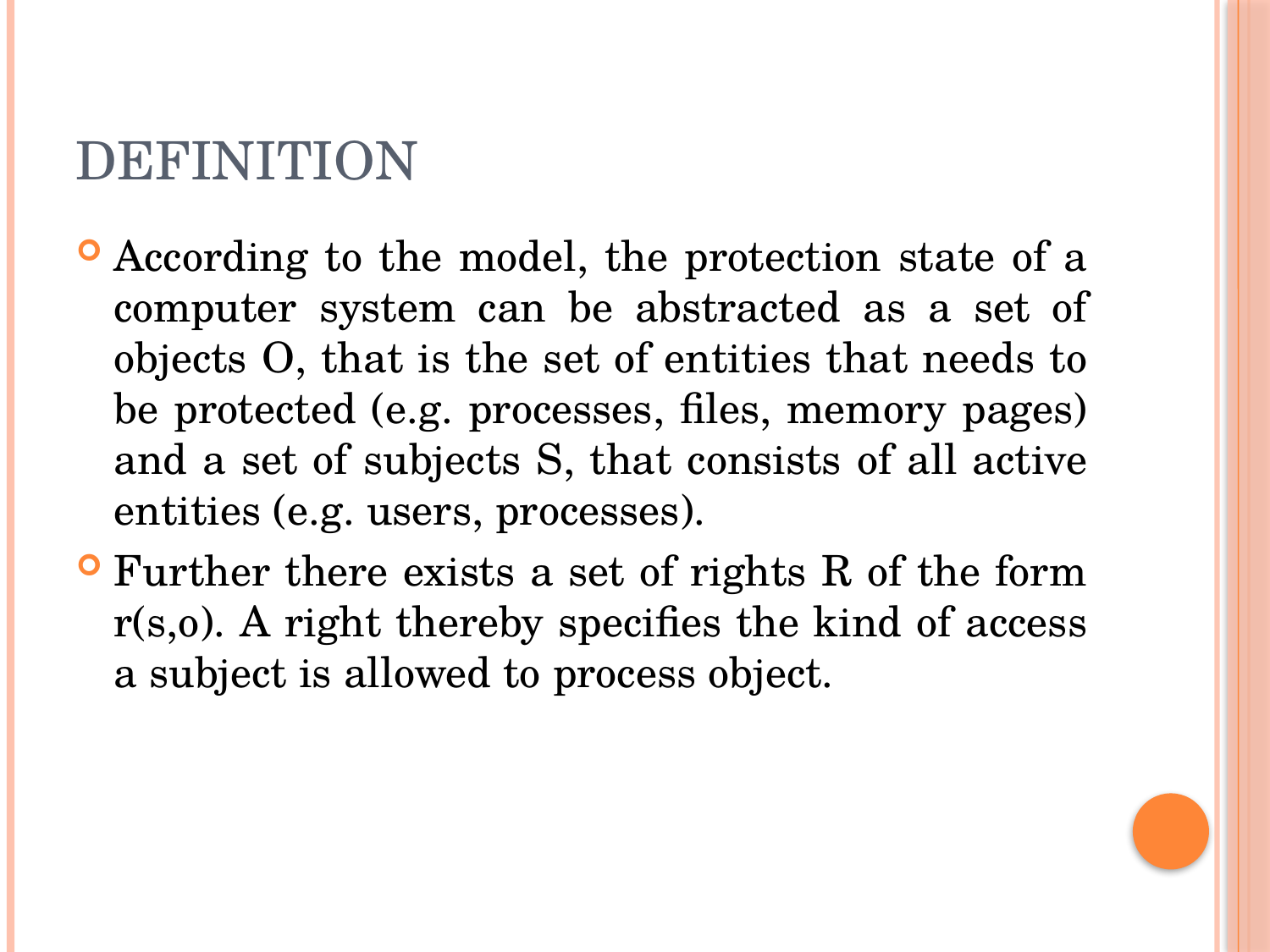

# Definition
According to the model, the protection state of a computer system can be abstracted as a set of objects O, that is the set of entities that needs to be protected (e.g. processes, files, memory pages) and a set of subjects S, that consists of all active entities (e.g. users, processes).
Further there exists a set of rights R of the form r(s,o). A right thereby specifies the kind of access a subject is allowed to process object.